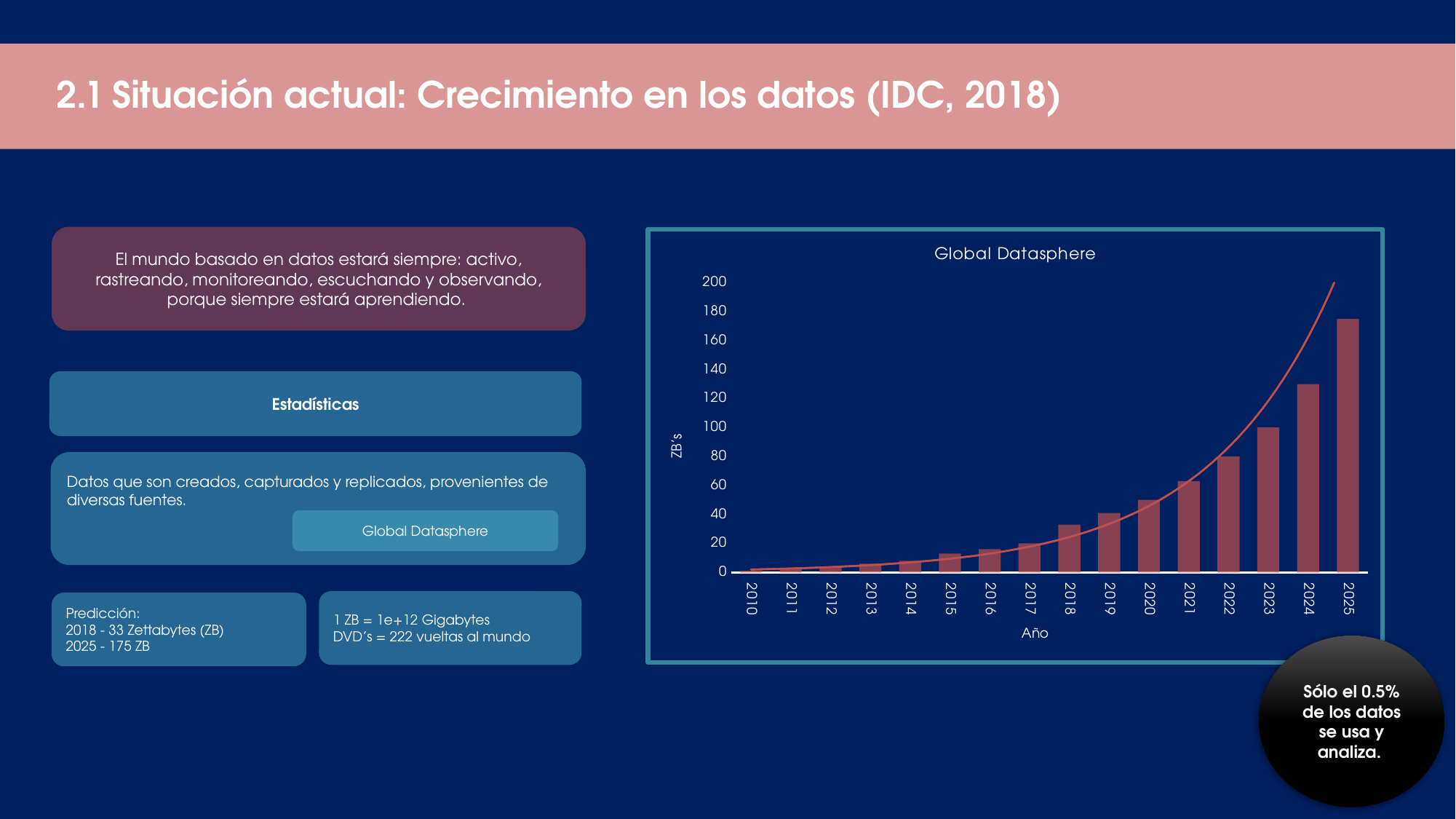

# 2.1 Situación actual: Crecimiento en los datos (IDC, 2018)
El mundo basado en datos estará siempre: activo, rastreando, monitoreando, escuchando y observando, porque siempre estará aprendiendo.

### Chart: Global Datasphere

| Category | Serie 1 |
|---|---|
| 2010 | 1.0 |
| 2011 | 2.0 |
| 2012 | 4.0 |
| 2013 | 6.0 |
| 2014 | 8.0 |
| 2015 | 13.0 |
| 2016 | 16.0 |
| 2017 | 20.0 |
| 2018 | 33.0 |
| 2019 | 41.0 |
| 2020 | 50.0 |
| 2021 | 63.0 |
| 2022 | 80.0 |
| 2023 | 100.0 |
| 2024 | 130.0 |
| 2025 | 175.0 |
Estadísticas
Datos que son creados, capturados y replicados, provenientes de diversas fuentes.

Global Datasphere
1 ZB = 1e+12 Gigabytes
DVD’s = 222 vueltas al mundo
Predicción:
2018 - 33 Zettabytes (ZB)
2025 - 175 ZB
Sólo el 0.5% de los datos se usa y analiza.